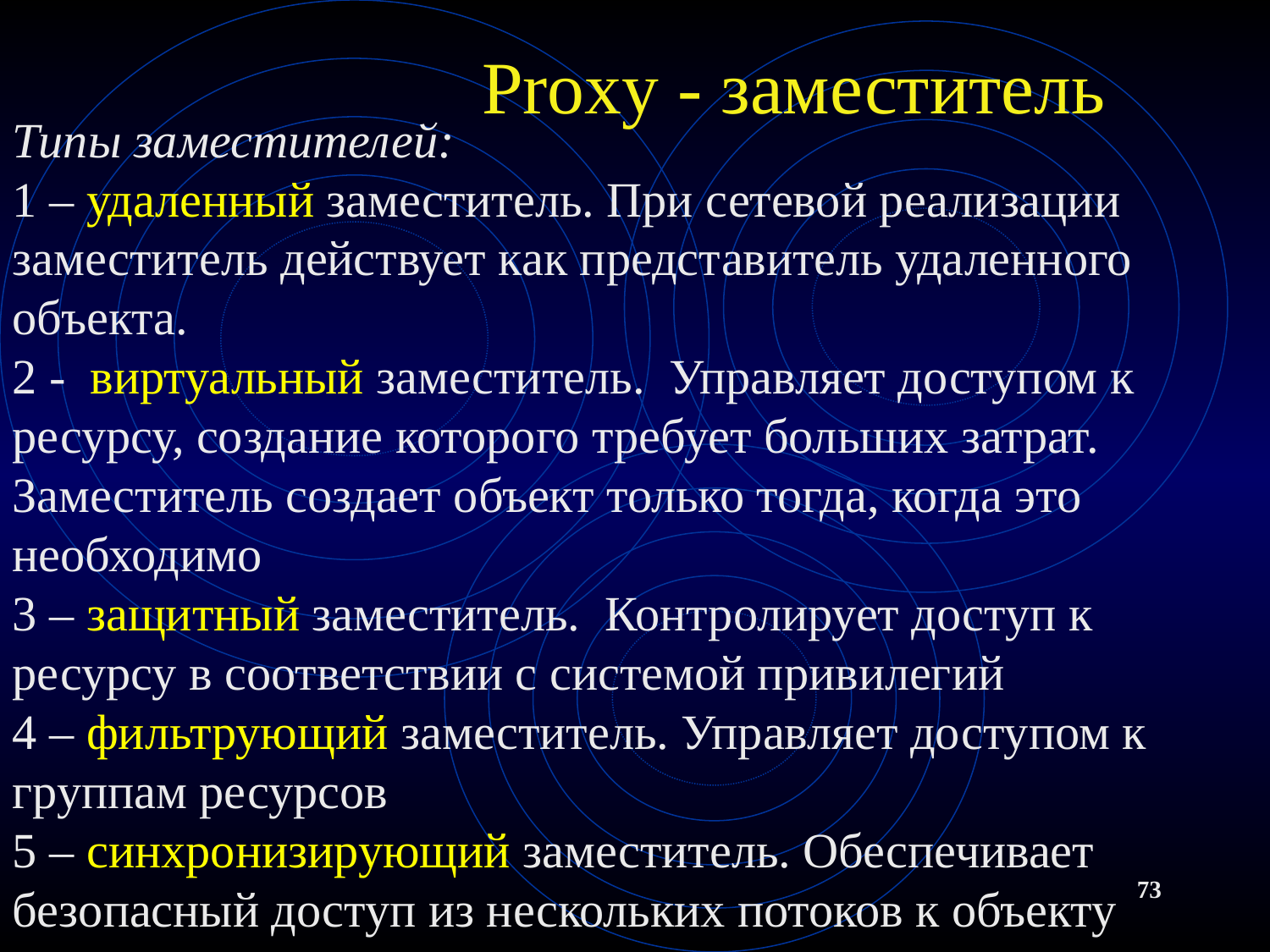

# Proxy - заместитель
Типы заместителей:
1 – удаленный заместитель. При сетевой реализации заместитель действует как представитель удаленного объекта.
2 -  виртуальный заместитель.  Управляет доступом к ресурсу, создание которого требует больших затрат. Заместитель создает объект только тогда, когда это необходимо
3 – защитный заместитель.  Контролирует доступ к ресурсу в соответствии с системой привилегий
4 – фильтрующий заместитель. Управляет доступом к группам ресурсов
5 – синхронизирующий заместитель. Обеспечивает безопасный доступ из нескольких потоков к объекту

73